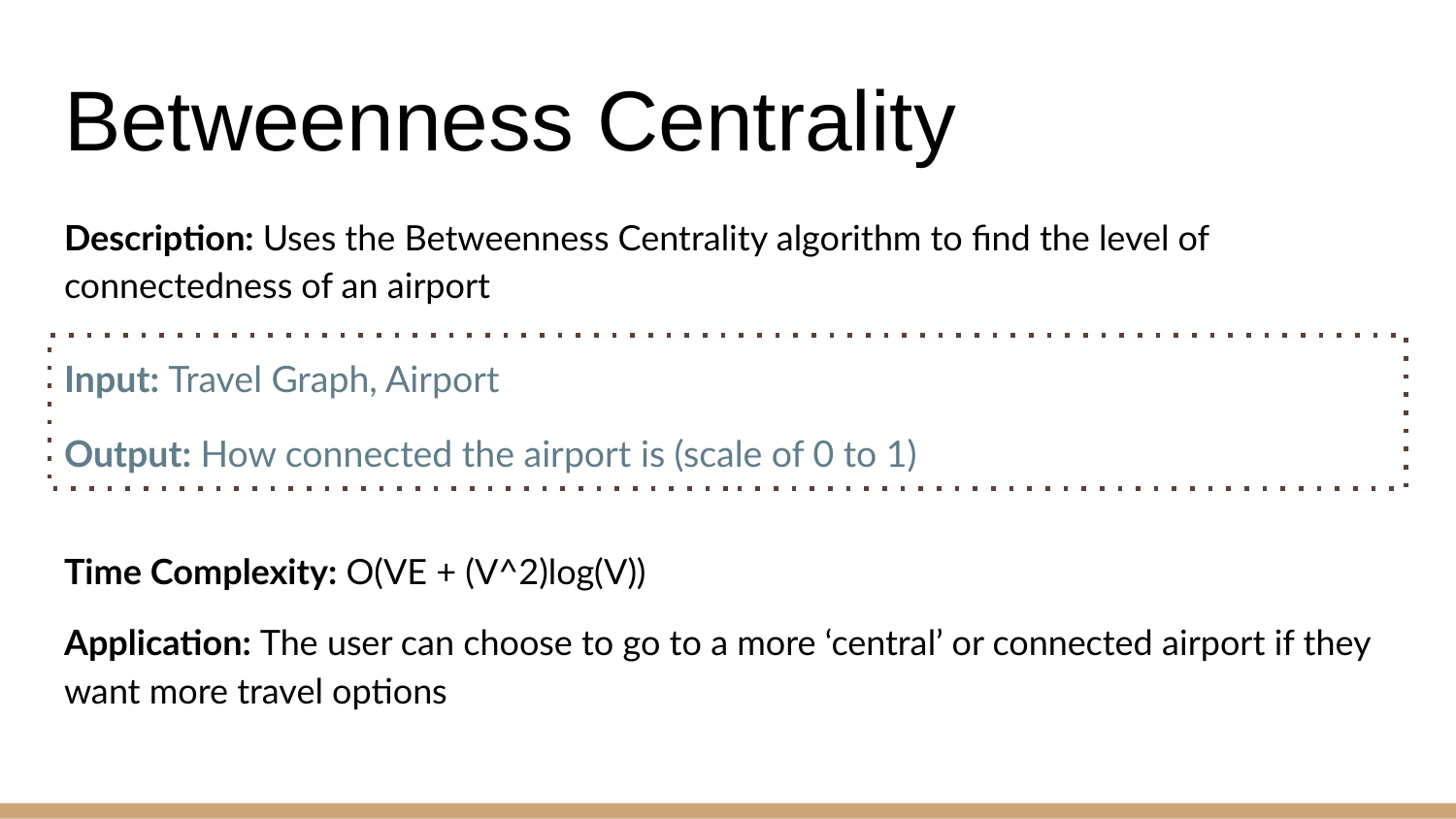

# Betweenness Centrality
Description: Uses the Betweenness Centrality algorithm to find the level of connectedness of an airport

Time Complexity: O(VE + (V^2)log(V))
Application: The user can choose to go to a more ‘central’ or connected airport if they want more travel options
Input: Travel Graph, Airport
Output: How connected the airport is (scale of 0 to 1)